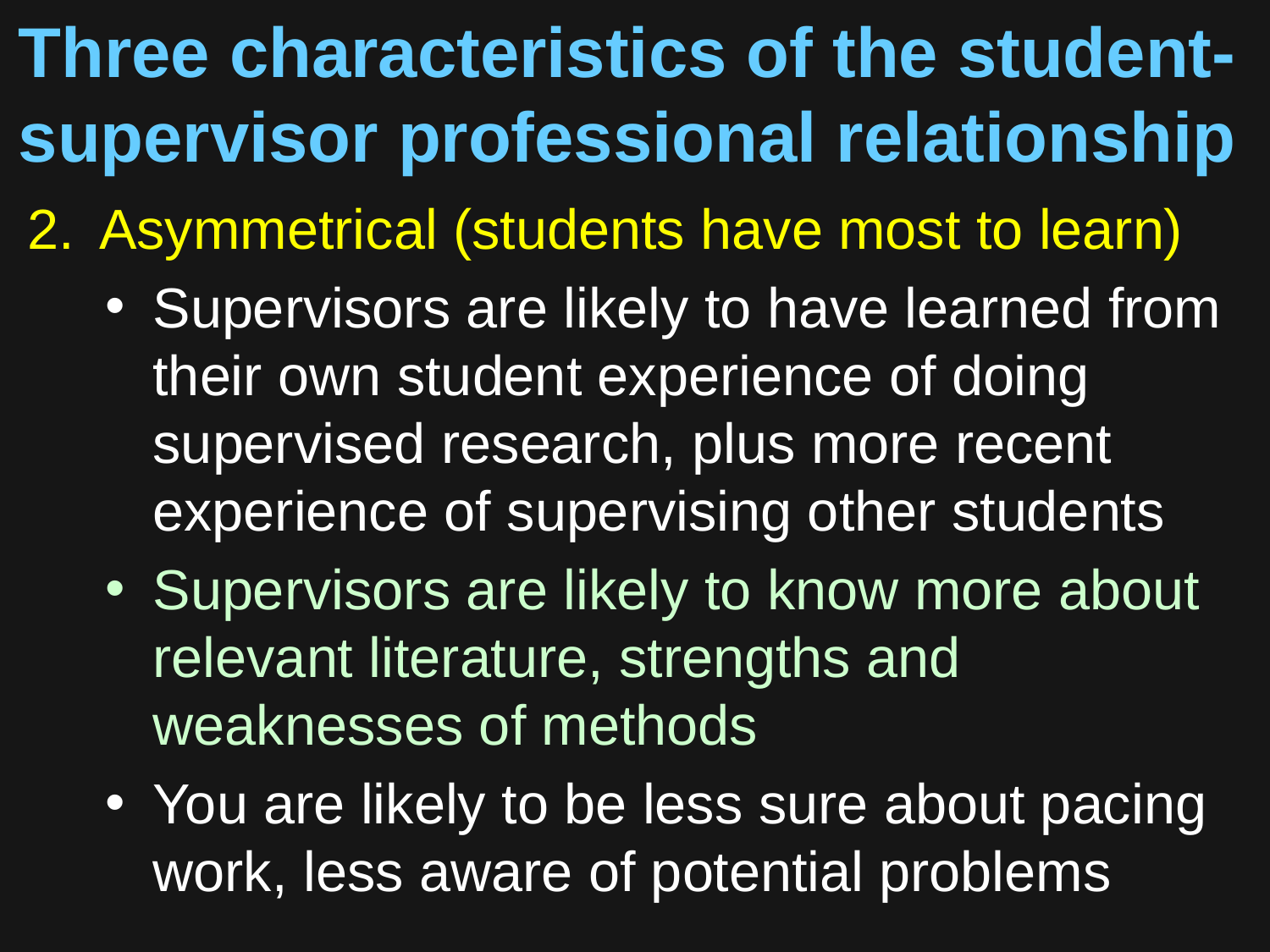

# Three characteristics of the student-supervisor professional relationship
Asymmetrical (students have most to learn)
Supervisors are likely to have learned from their own student experience of doing supervised research, plus more recent experience of supervising other students
Supervisors are likely to know more about relevant literature, strengths and weaknesses of methods
You are likely to be less sure about pacing work, less aware of potential problems